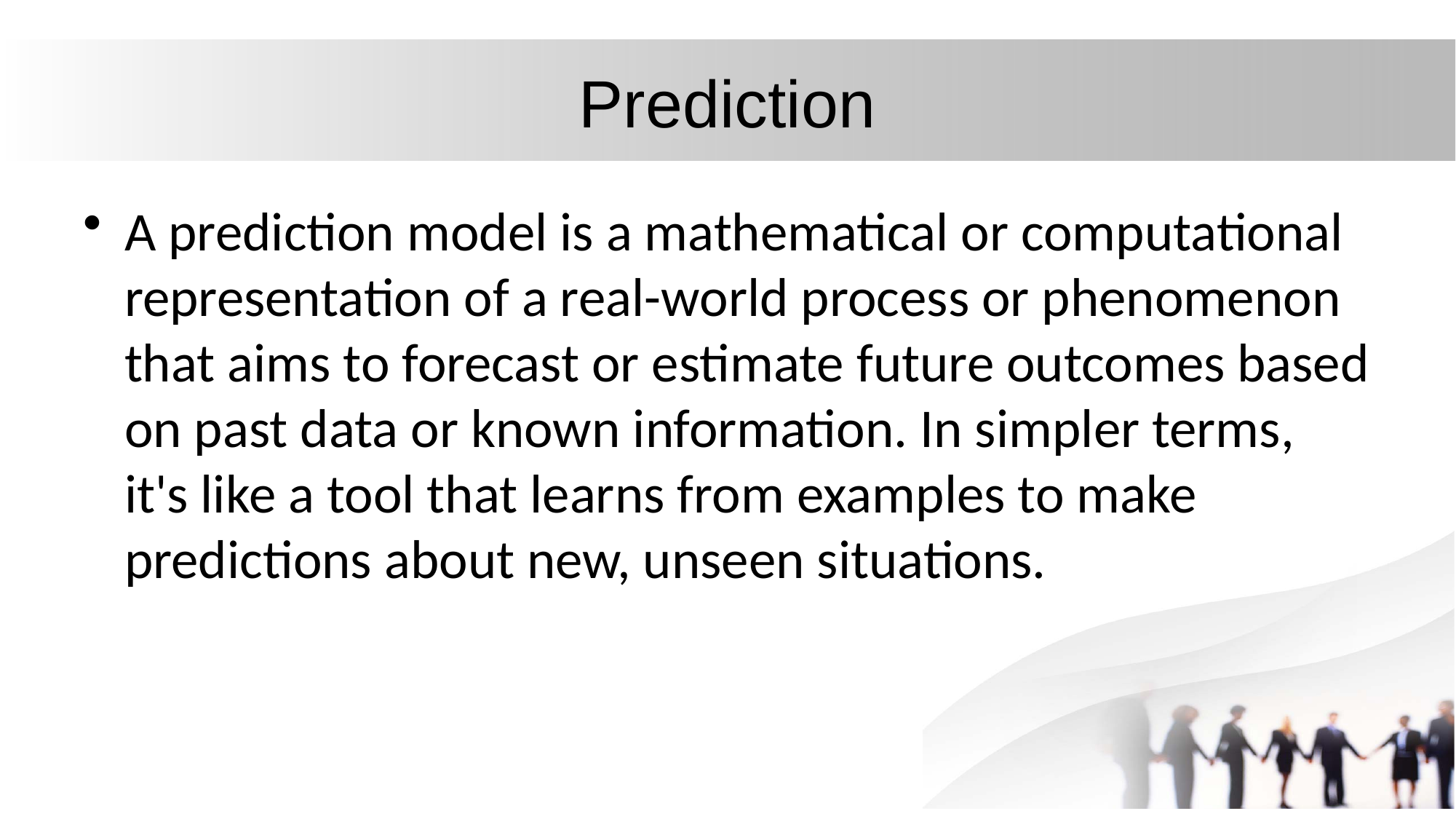

# Prediction
A prediction model is a mathematical or computational representation of a real-world process or phenomenon that aims to forecast or estimate future outcomes based on past data or known information. In simpler terms, it's like a tool that learns from examples to make predictions about new, unseen situations.